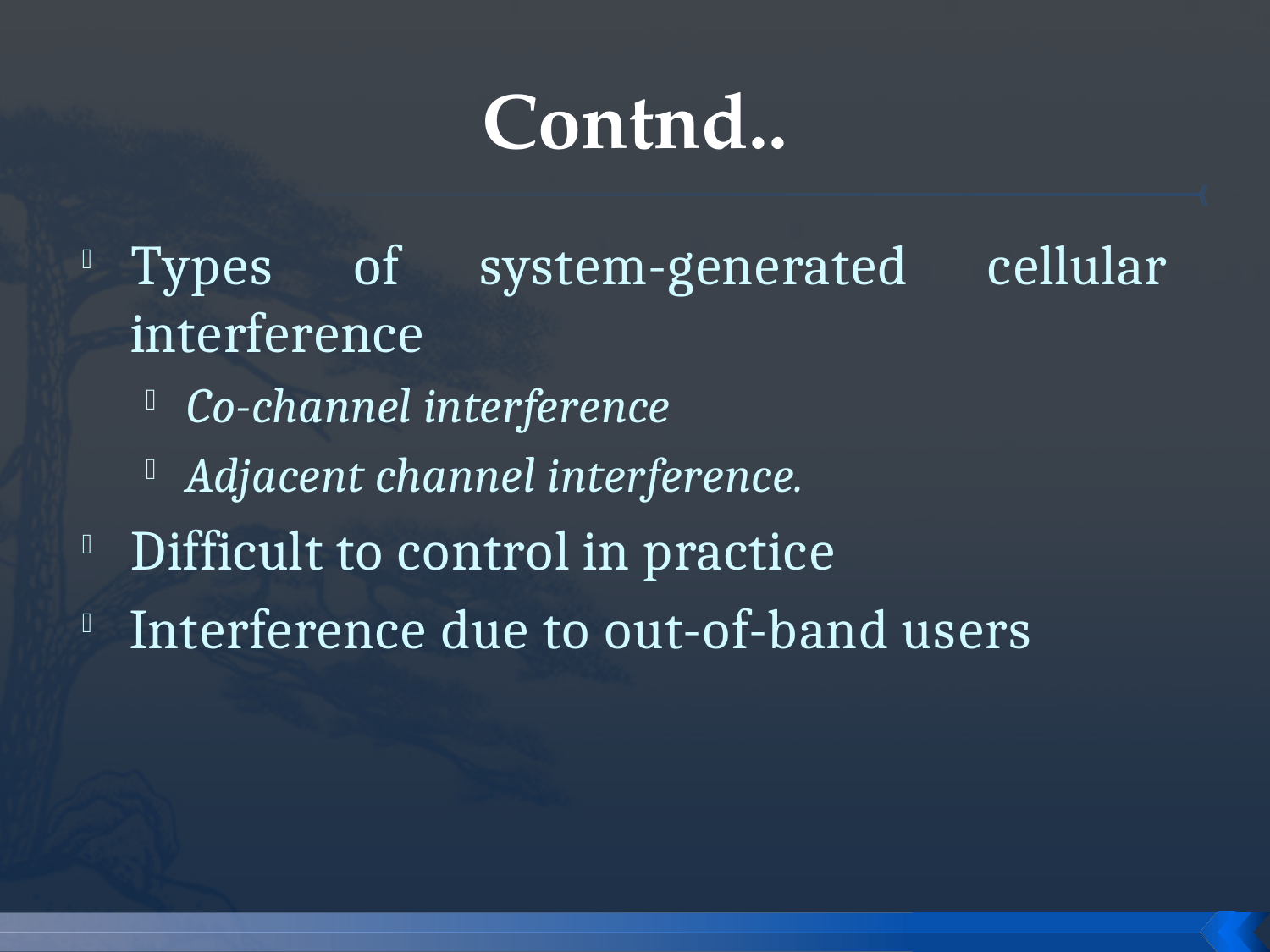

# Contnd..
Types of system-generated cellular interference
Co-channel interference
Adjacent channel interference.
Difficult to control in practice
Interference due to out-of-band users